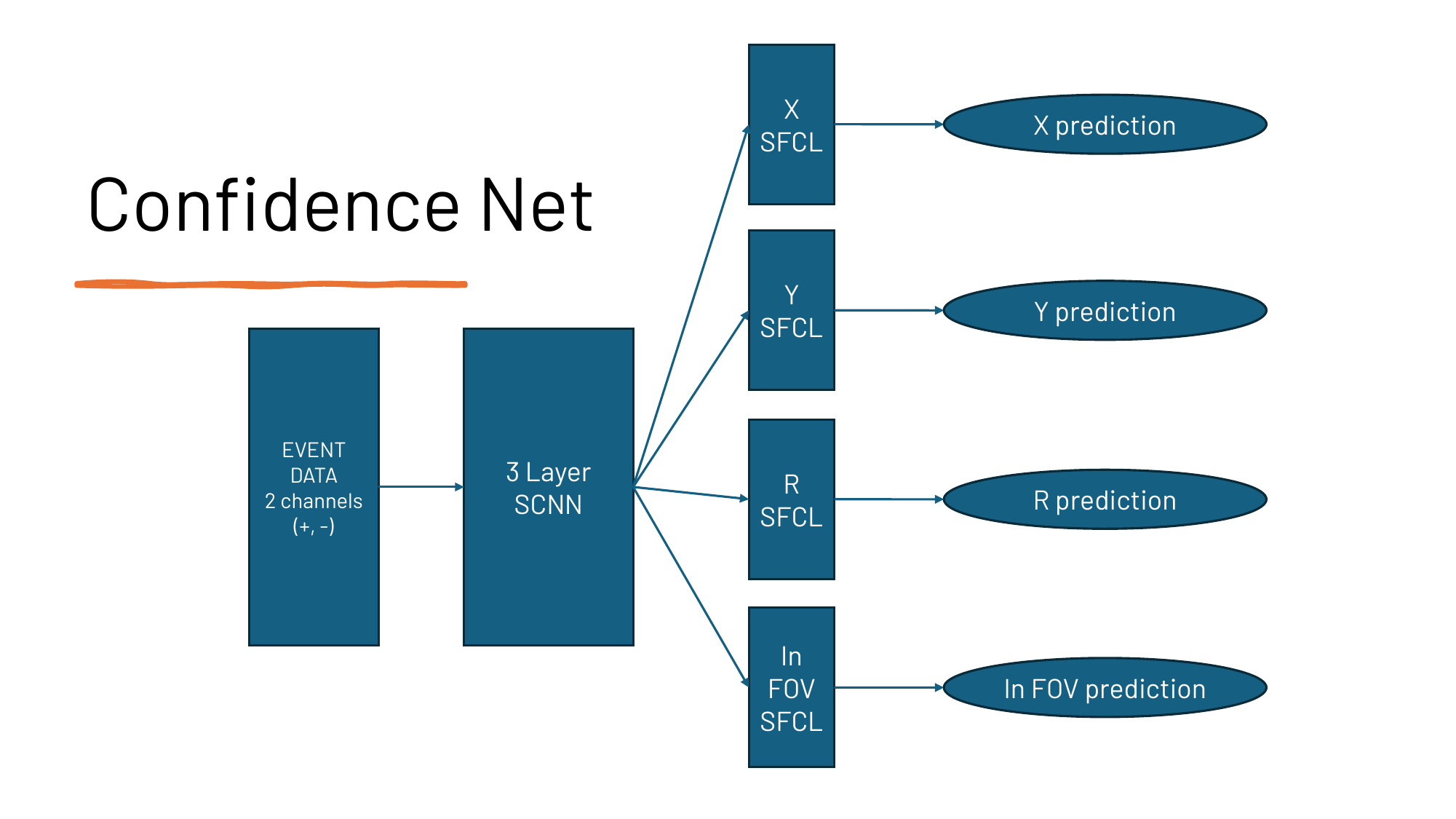

X SFCL
# Confidence Net
X prediction
Y SFCL
Y prediction

EVENT DATA
2 channels
(+, -)
3 Layer SCNN
R SFCL
R prediction
In FOV SFCL
In FOV prediction